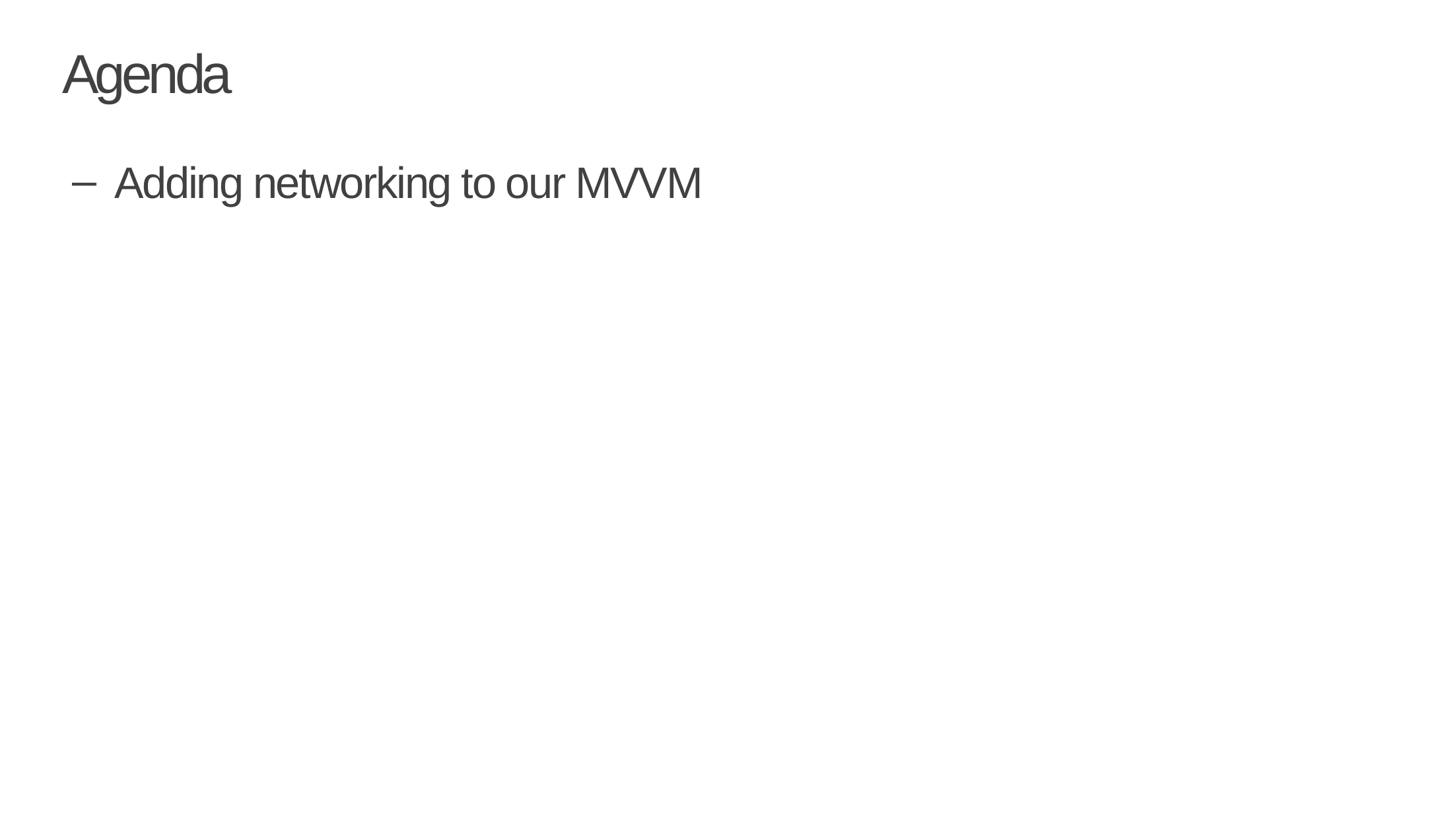

# Agenda
Adding networking to our MVVM